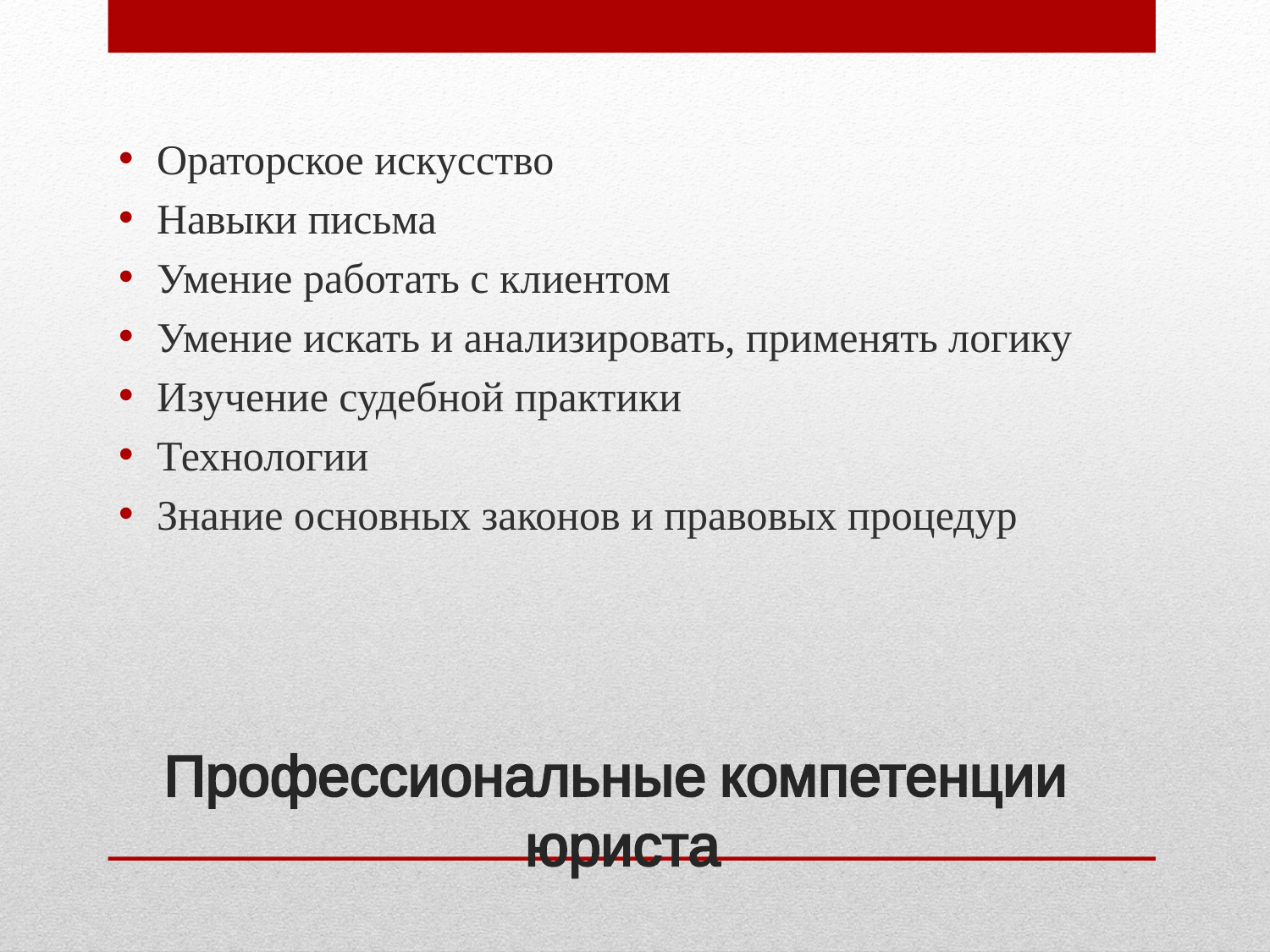

Ораторское искусство
Навыки письма
Умение работать с клиентом
Умение искать и анализировать, применять логику
Изучение судебной практики
Технологии
Знание основных законов и правовых процедур

# Профессиональные компетенции  юриста